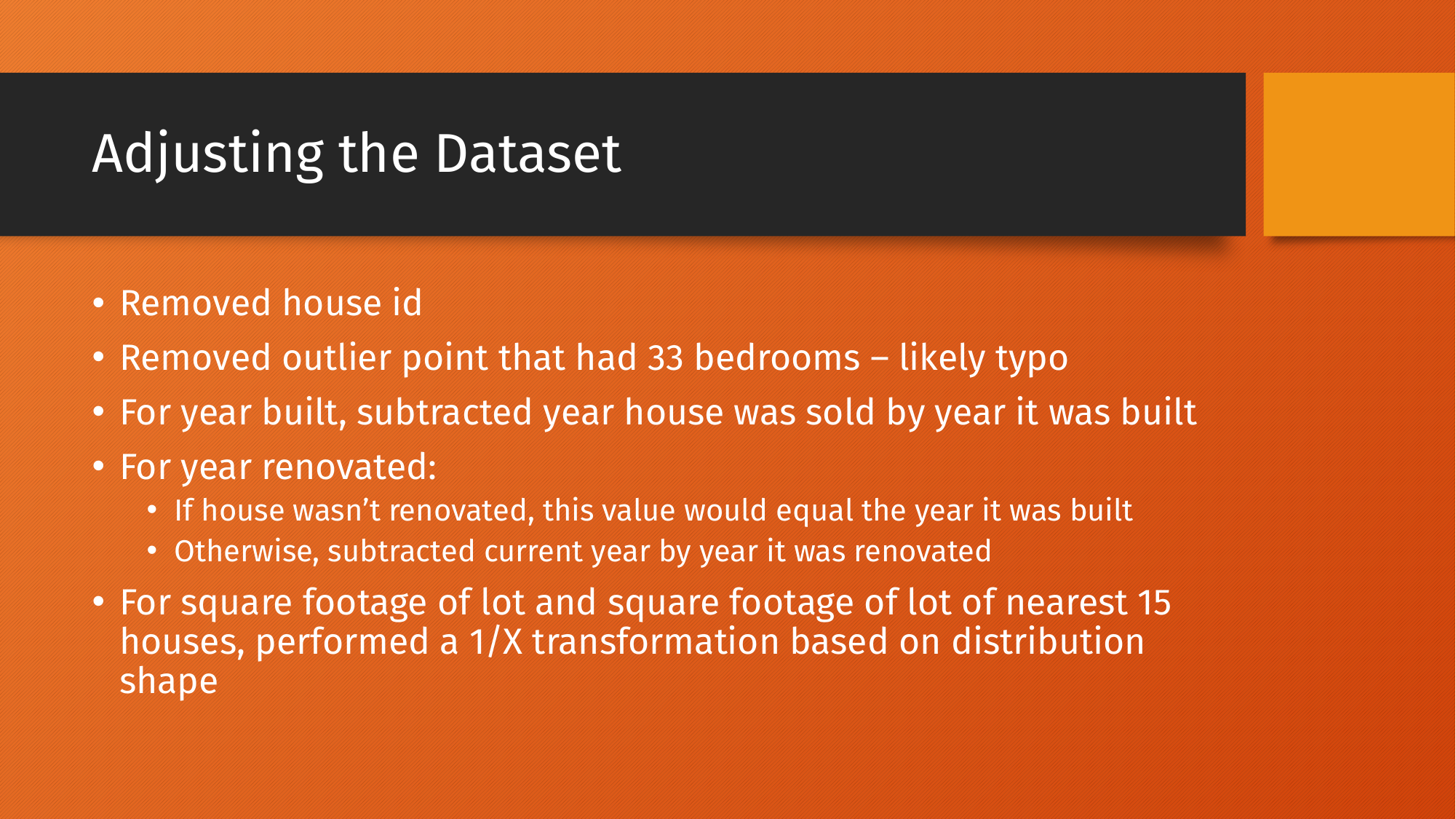

# Adjusting the Dataset
Removed house id
Removed outlier point that had 33 bedrooms – likely typo
For year built, subtracted year house was sold by year it was built
For year renovated:
If house wasn’t renovated, this value would equal the year it was built
Otherwise, subtracted current year by year it was renovated
For square footage of lot and square footage of lot of nearest 15 houses, performed a 1/X transformation based on distribution shape